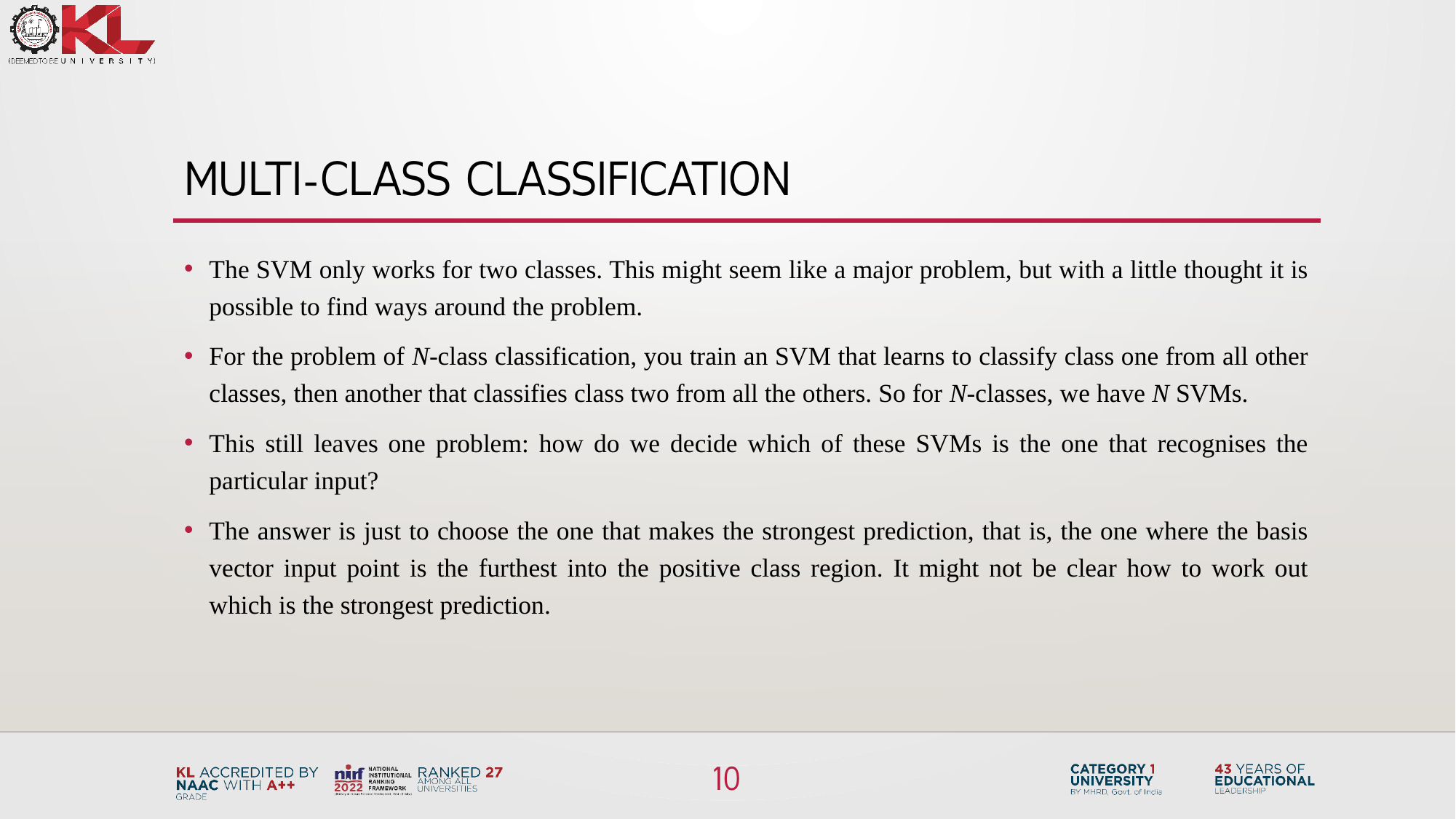

# Multi-Class Classification
The SVM only works for two classes. This might seem like a major problem, but with a little thought it is possible to find ways around the problem.
For the problem of N-class classification, you train an SVM that learns to classify class one from all other classes, then another that classifies class two from all the others. So for N-classes, we have N SVMs.
This still leaves one problem: how do we decide which of these SVMs is the one that recognises the particular input?
The answer is just to choose the one that makes the strongest prediction, that is, the one where the basis vector input point is the furthest into the positive class region. It might not be clear how to work out which is the strongest prediction.
10